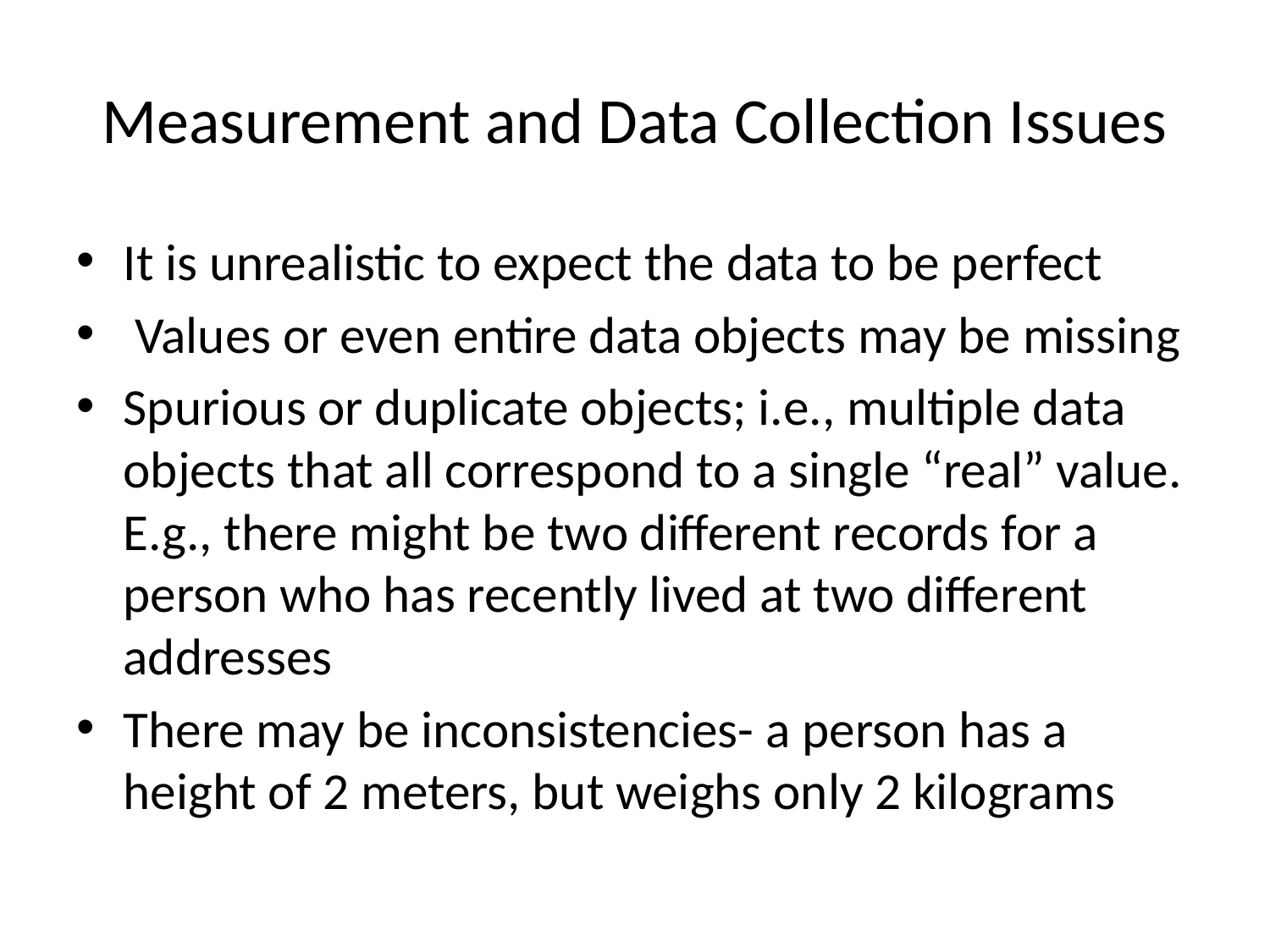

# Measurement and Data Collection Issues
It is unrealistic to expect the data to be perfect
 Values or even entire data objects may be missing
Spurious or duplicate objects; i.e., multiple data objects that all correspond to a single “real” value. E.g., there might be two different records for a person who has recently lived at two different addresses
There may be inconsistencies- a person has a height of 2 meters, but weighs only 2 kilograms